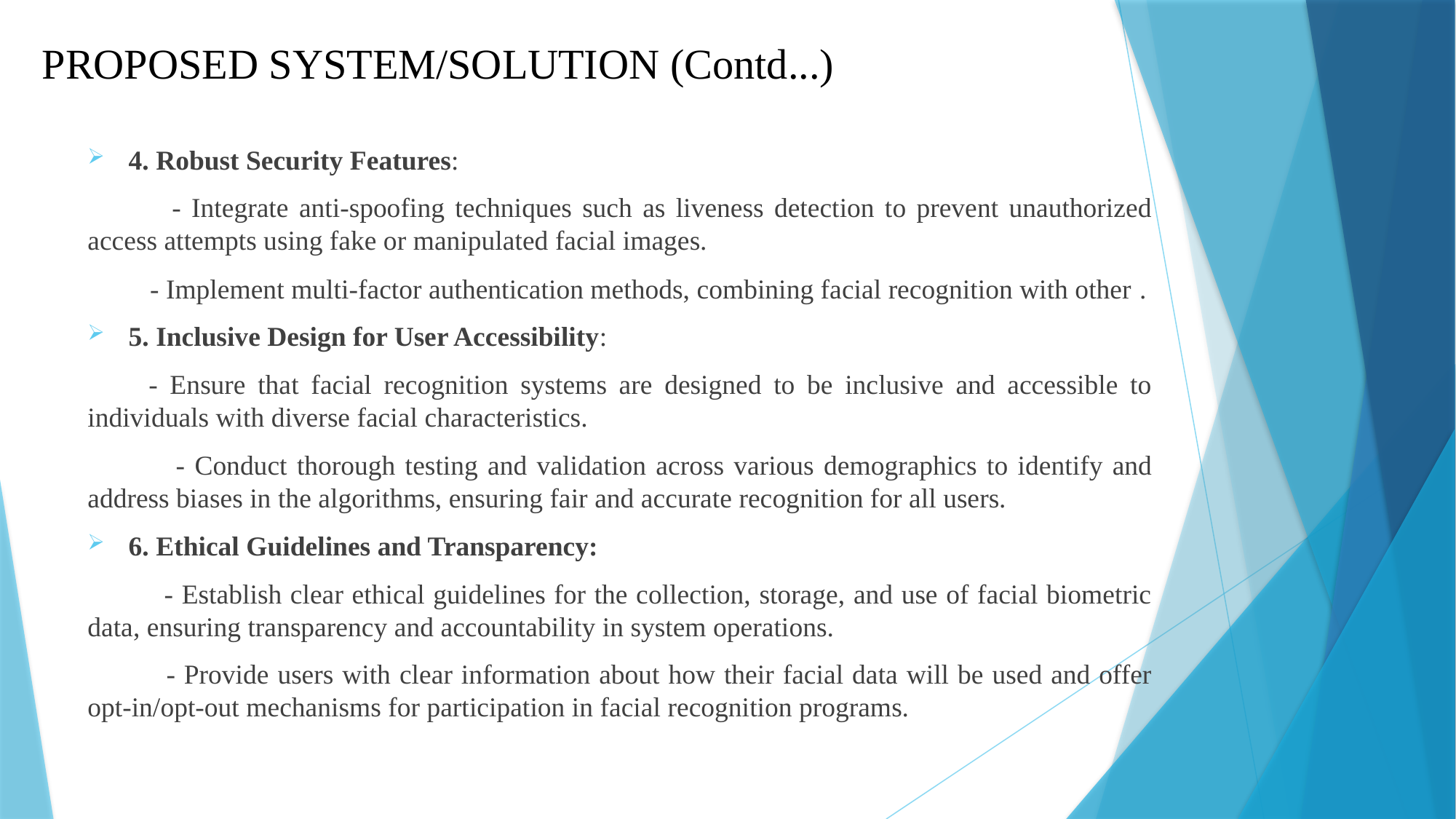

PROPOSED SYSTEM/SOLUTION (Contd...)

4. Robust Security Features:
        - Integrate anti-spoofing techniques such as liveness detection to prevent unauthorized access attempts using fake or manipulated facial images.
         - Implement multi-factor authentication methods, combining facial recognition with other .
5. Inclusive Design for User Accessibility:
     - Ensure that facial recognition systems are designed to be inclusive and accessible to individuals with diverse facial characteristics.
         - Conduct thorough testing and validation across various demographics to identify and address biases in the algorithms, ensuring fair and accurate recognition for all users.
6. Ethical Guidelines and Transparency:
         - Establish clear ethical guidelines for the collection, storage, and use of facial biometric data, ensuring transparency and accountability in system operations.
         - Provide users with clear information about how their facial data will be used and offer opt-in/opt-out mechanisms for participation in facial recognition programs.